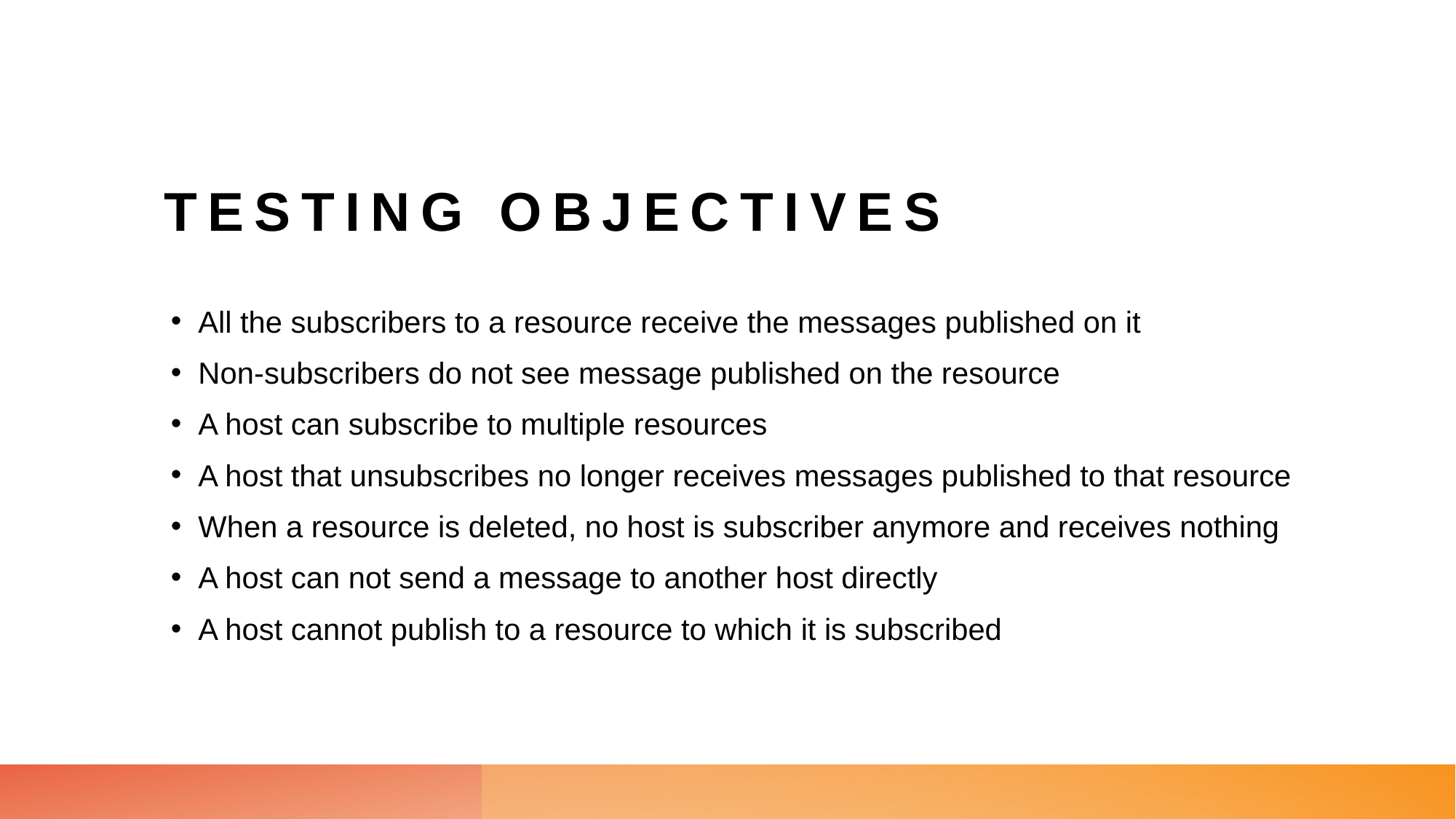

# Testing objectives

All the subscribers to a resource receive the messages published on it
Non-subscribers do not see message published on the resource
A host can subscribe to multiple resources
A host that unsubscribes no longer receives messages published to that resource
When a resource is deleted, no host is subscriber anymore and receives nothing
A host can not send a message to another host directly
A host cannot publish to a resource to which it is subscribed